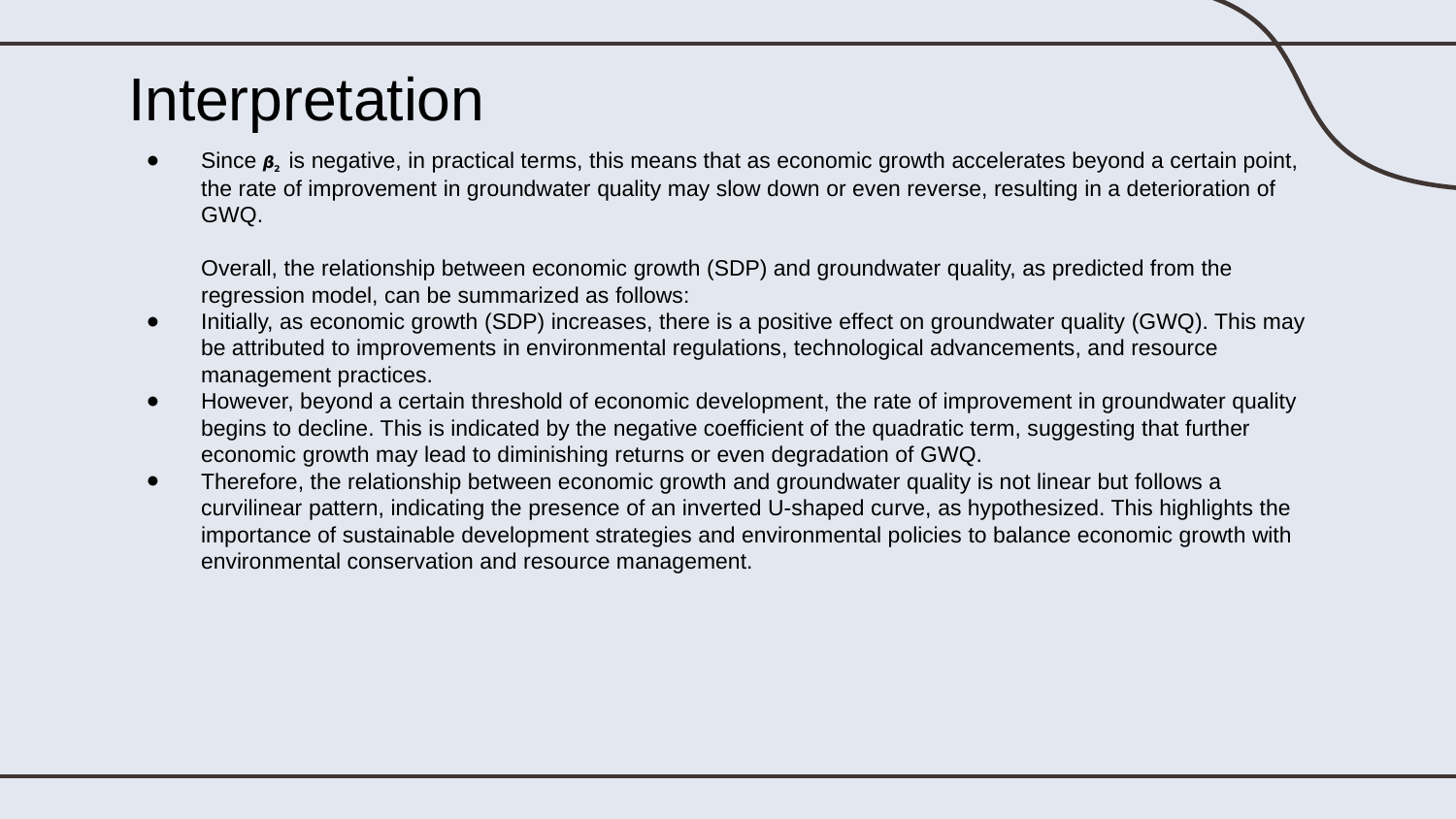

# Interpretation
Since 𝞫2  is negative, in practical terms, this means that as economic growth accelerates beyond a certain point, the rate of improvement in groundwater quality may slow down or even reverse, resulting in a deterioration of GWQ.

Overall, the relationship between economic growth (SDP) and groundwater quality, as predicted from the regression model, can be summarized as follows:
Initially, as economic growth (SDP) increases, there is a positive effect on groundwater quality (GWQ). This may be attributed to improvements in environmental regulations, technological advancements, and resource management practices.
However, beyond a certain threshold of economic development, the rate of improvement in groundwater quality begins to decline. This is indicated by the negative coefficient of the quadratic term, suggesting that further economic growth may lead to diminishing returns or even degradation of GWQ.
Therefore, the relationship between economic growth and groundwater quality is not linear but follows a curvilinear pattern, indicating the presence of an inverted U-shaped curve, as hypothesized. This highlights the importance of sustainable development strategies and environmental policies to balance economic growth with environmental conservation and resource management.